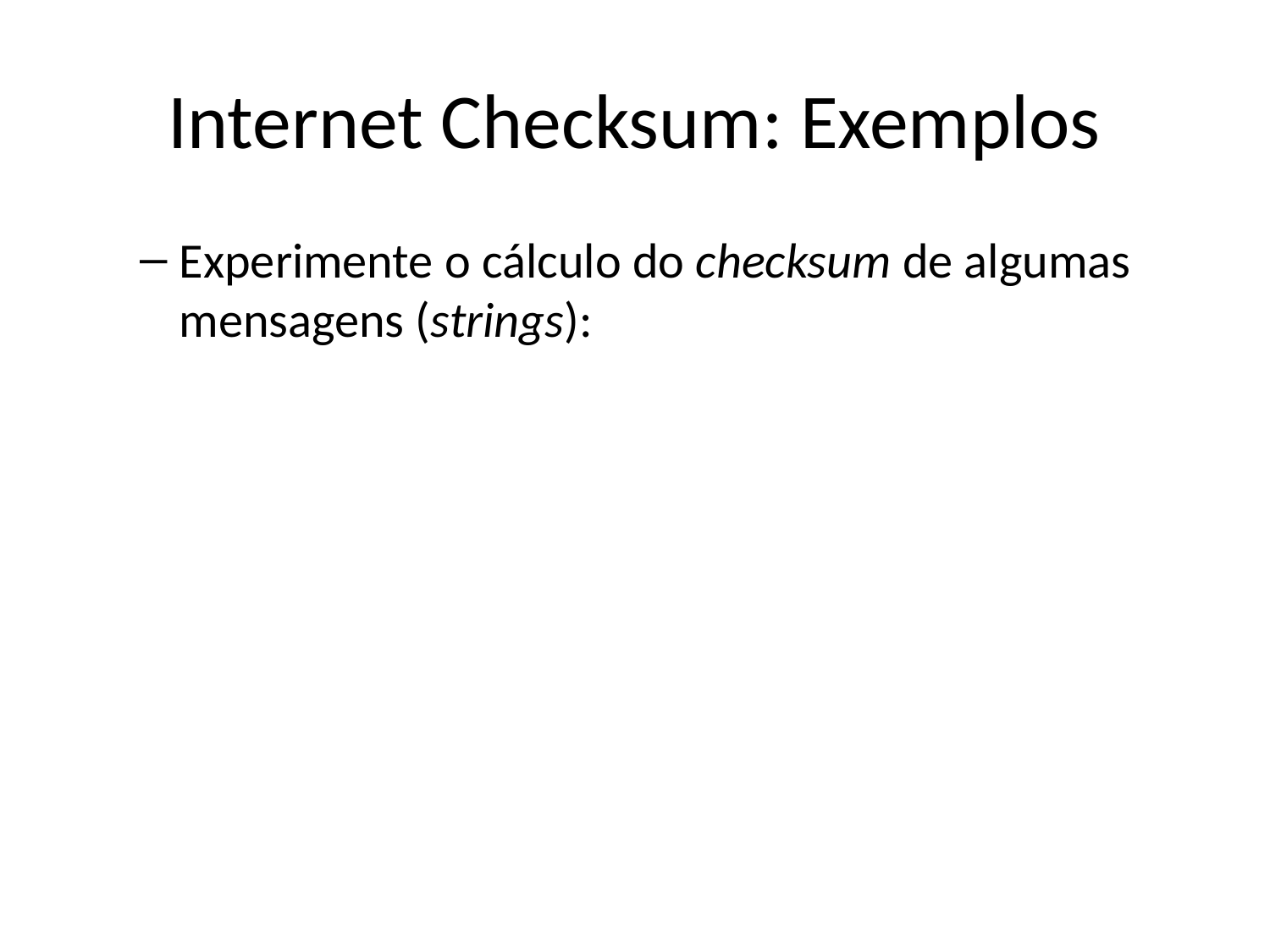

# Internet Checksum: Exemplos
Experimente o cálculo do checksum de algumas mensagens (strings):